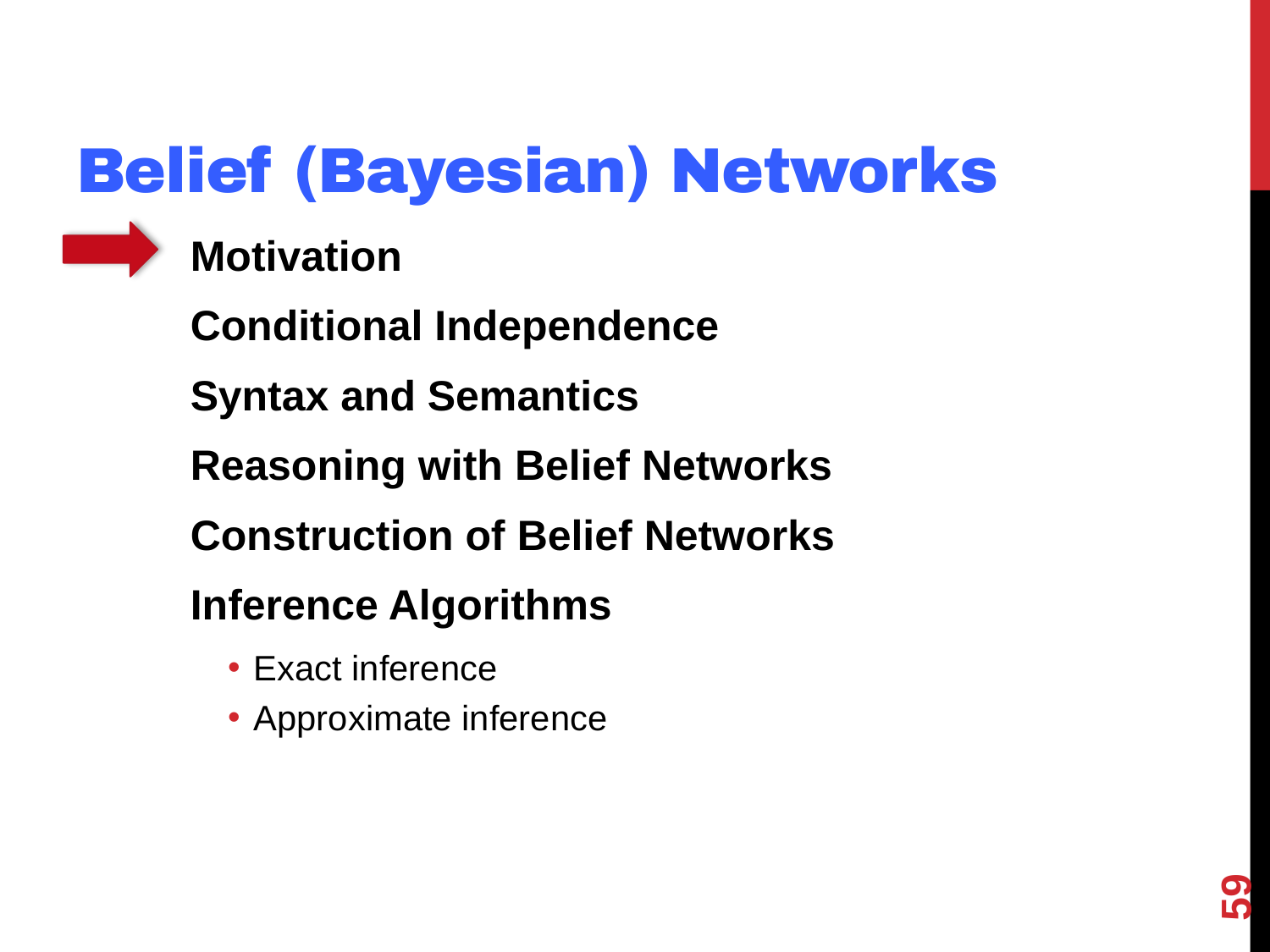

# Belief (Bayesian) Networks

Motivation
Conditional Independence
Syntax and Semantics
Reasoning with Belief Networks
Construction of Belief Networks
Inference Algorithms
Exact inference
Approximate inference
59